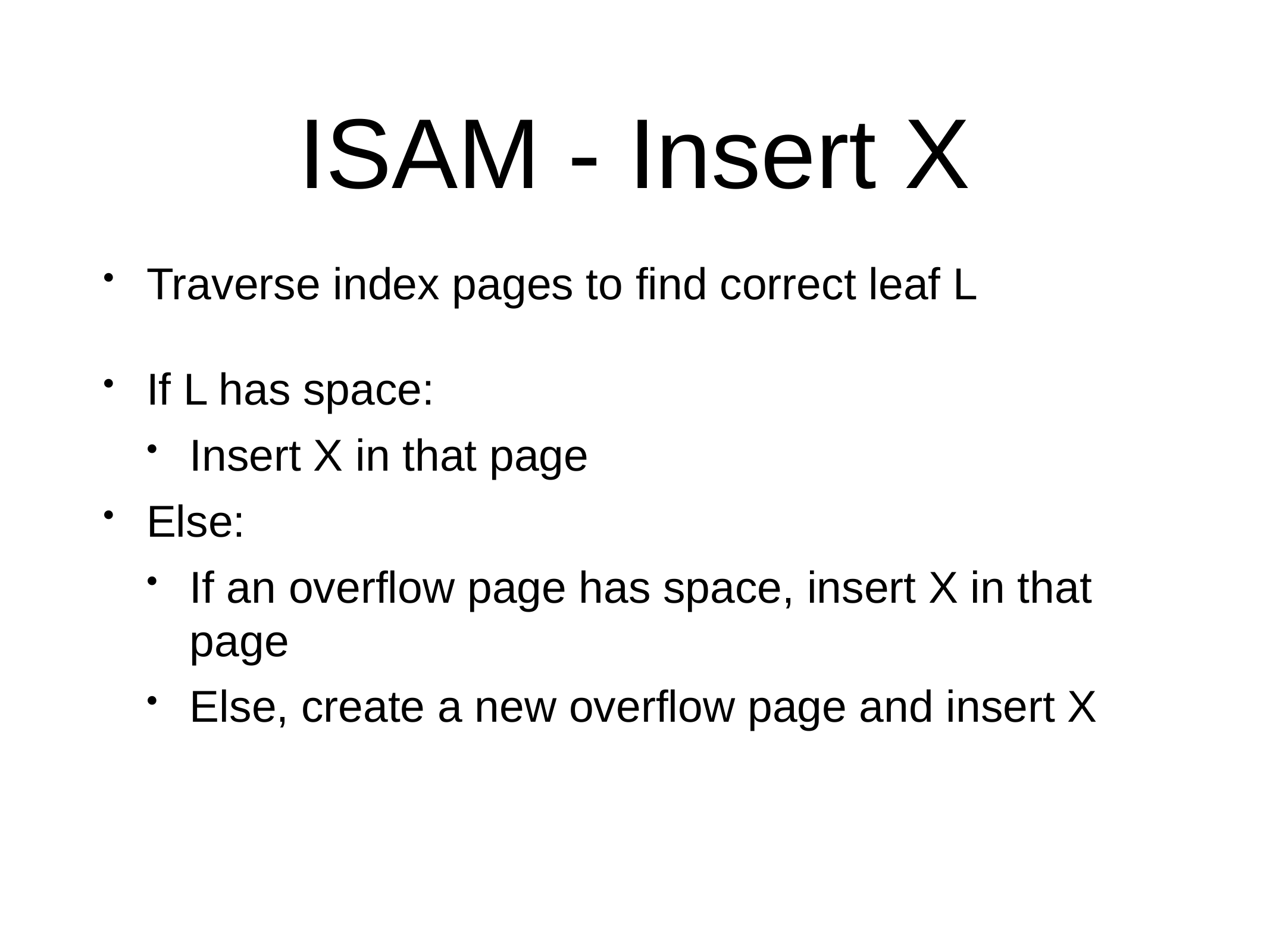

# ISAM - Insert X
Traverse index pages to find correct leaf L
If L has space:
Insert X in that page
Else:
If an overflow page has space, insert X in that page
Else, create a new overflow page and insert X